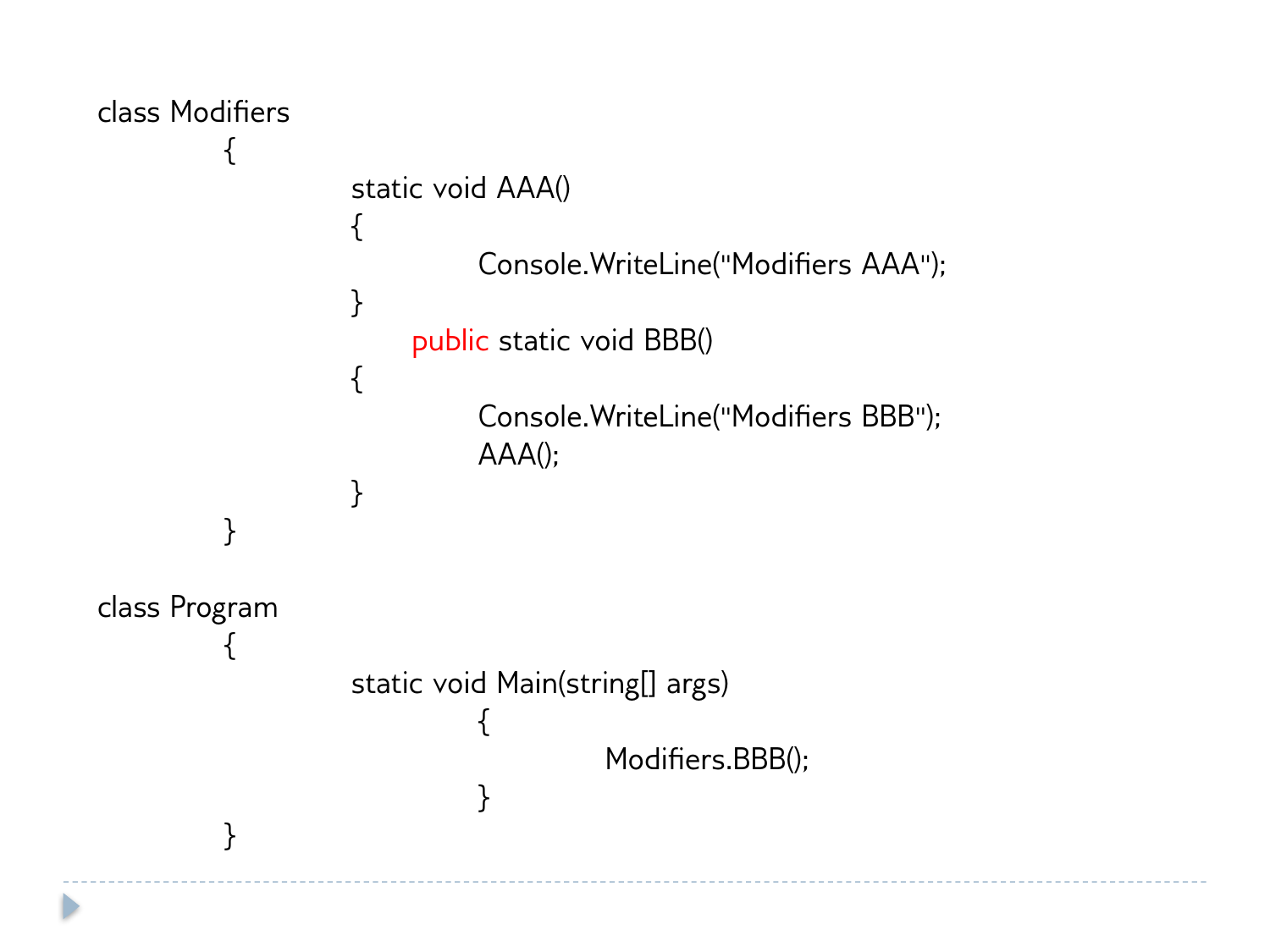

class Modifiers
	{
		static void AAA()
		{
			Console.WriteLine("Modifiers AAA");
		}
                                 public static void BBB()
		{
			Console.WriteLine("Modifiers BBB");
			AAA();
 		}
	}

class Program
	{
		static void Main(string[] args)
 			{
				Modifiers.BBB();
			}
	}